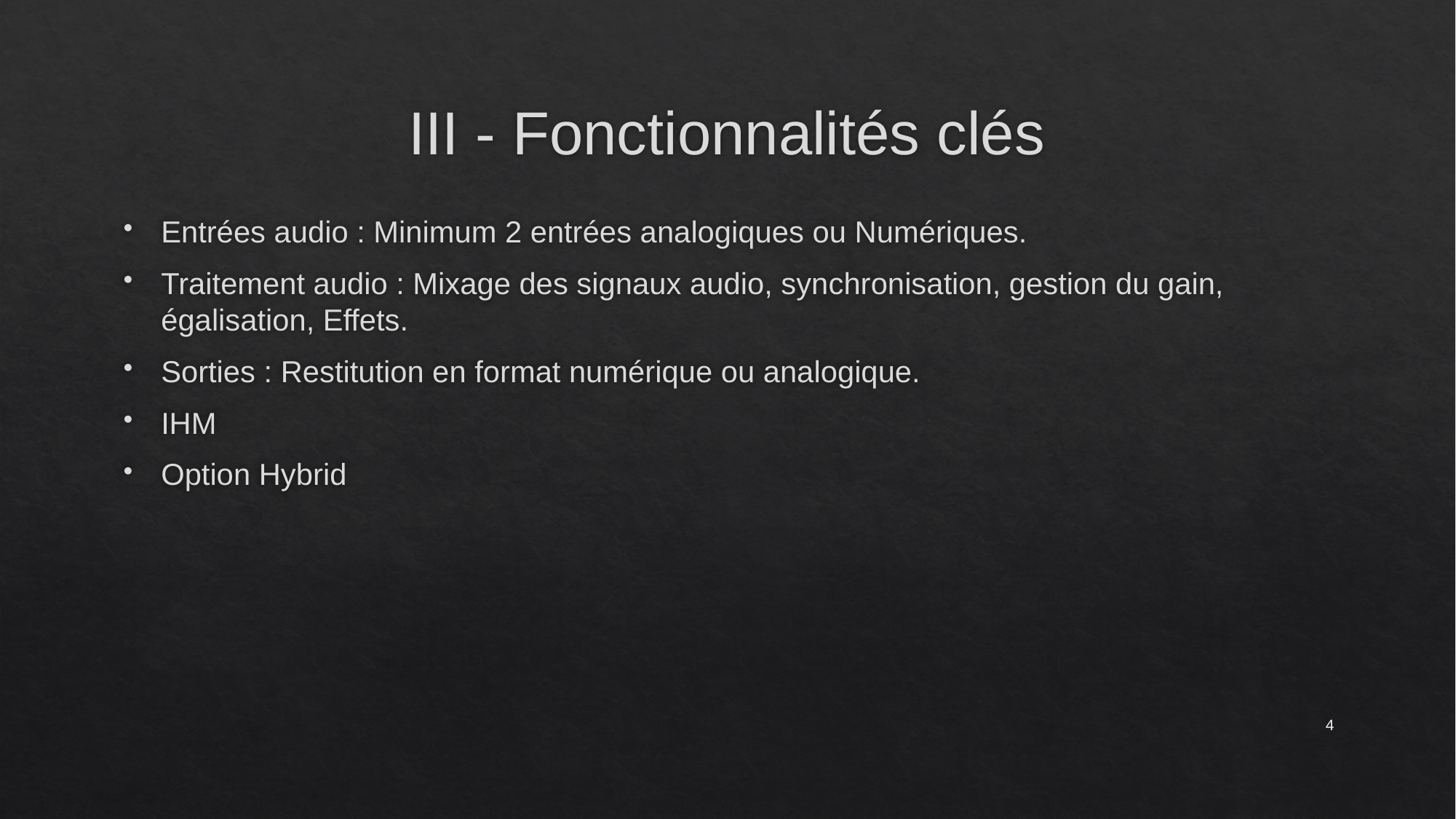

# III - Fonctionnalités clés
Entrées audio : Minimum 2 entrées analogiques ou Numériques.
Traitement audio : Mixage des signaux audio, synchronisation, gestion du gain, égalisation, Effets.
Sorties : Restitution en format numérique ou analogique.
IHM
Option Hybrid
4